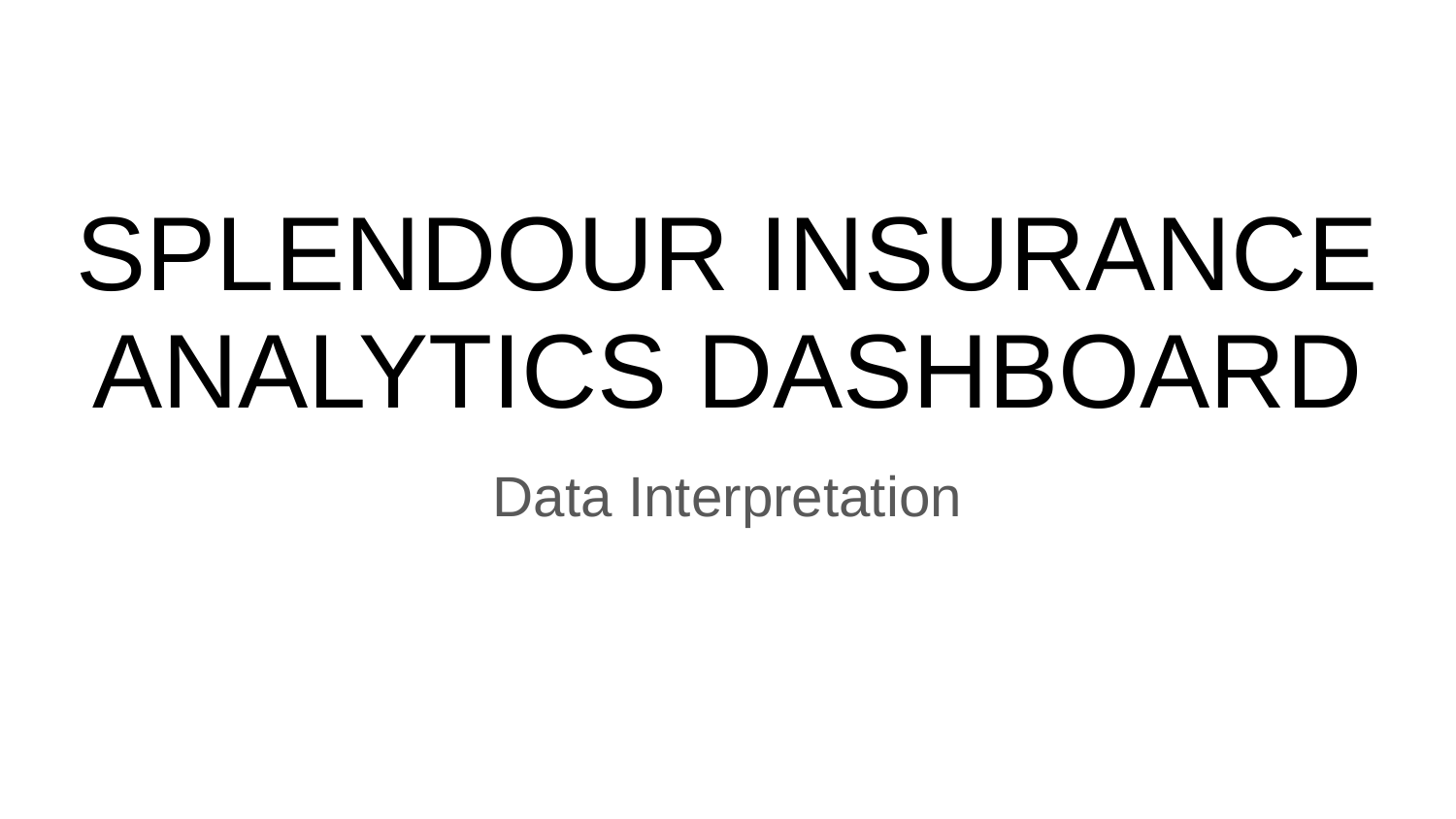

# SPLENDOUR INSURANCE
ANALYTICS DASHBOARD
Data Interpretation